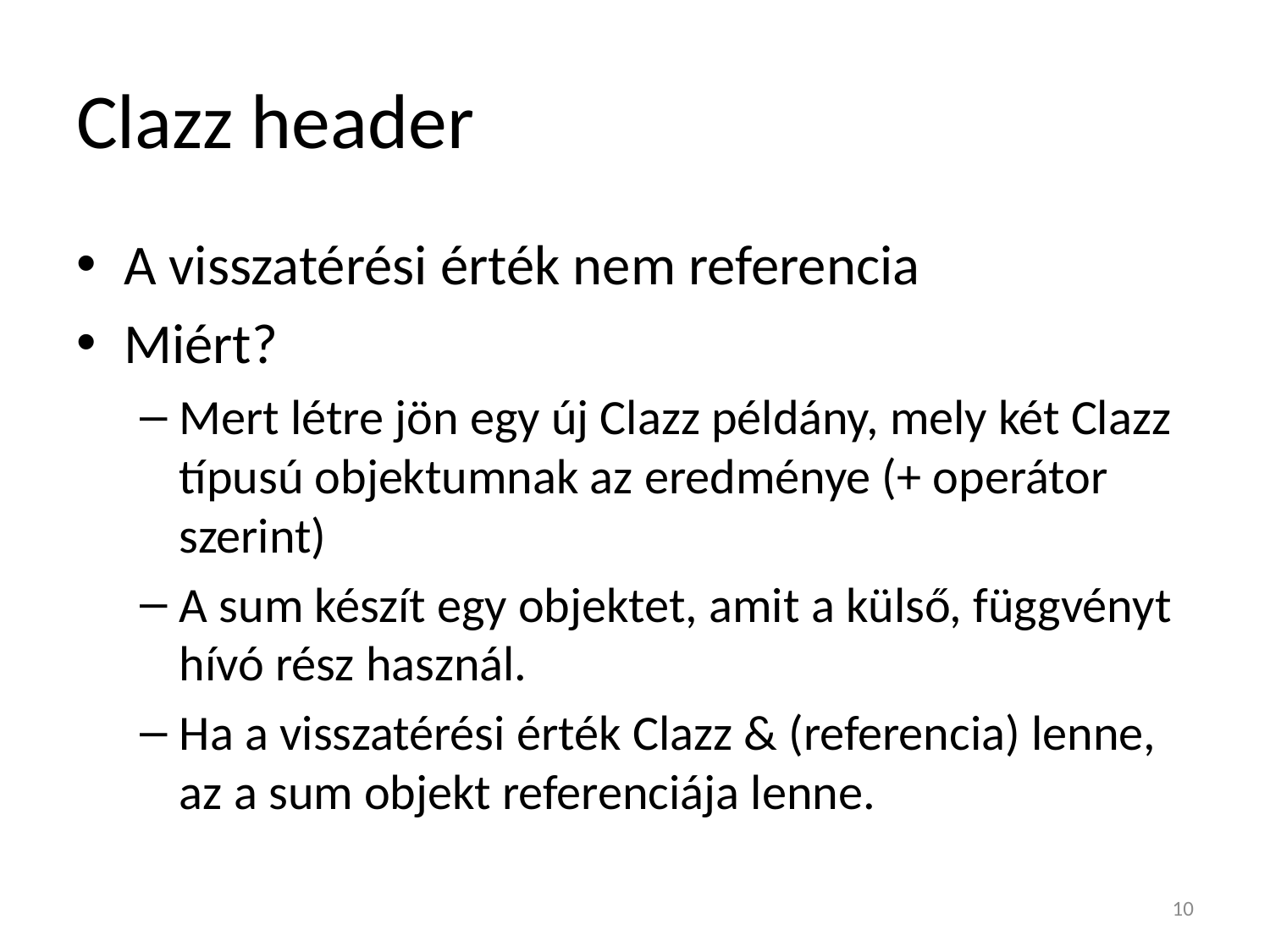

# Clazz header
A visszatérési érték nem referencia
Miért?
Mert létre jön egy új Clazz példány, mely két Clazz típusú objektumnak az eredménye (+ operátor szerint)
A sum készít egy objektet, amit a külső, függvényt hívó rész használ.
Ha a visszatérési érték Clazz & (referencia) lenne, az a sum objekt referenciája lenne.
10